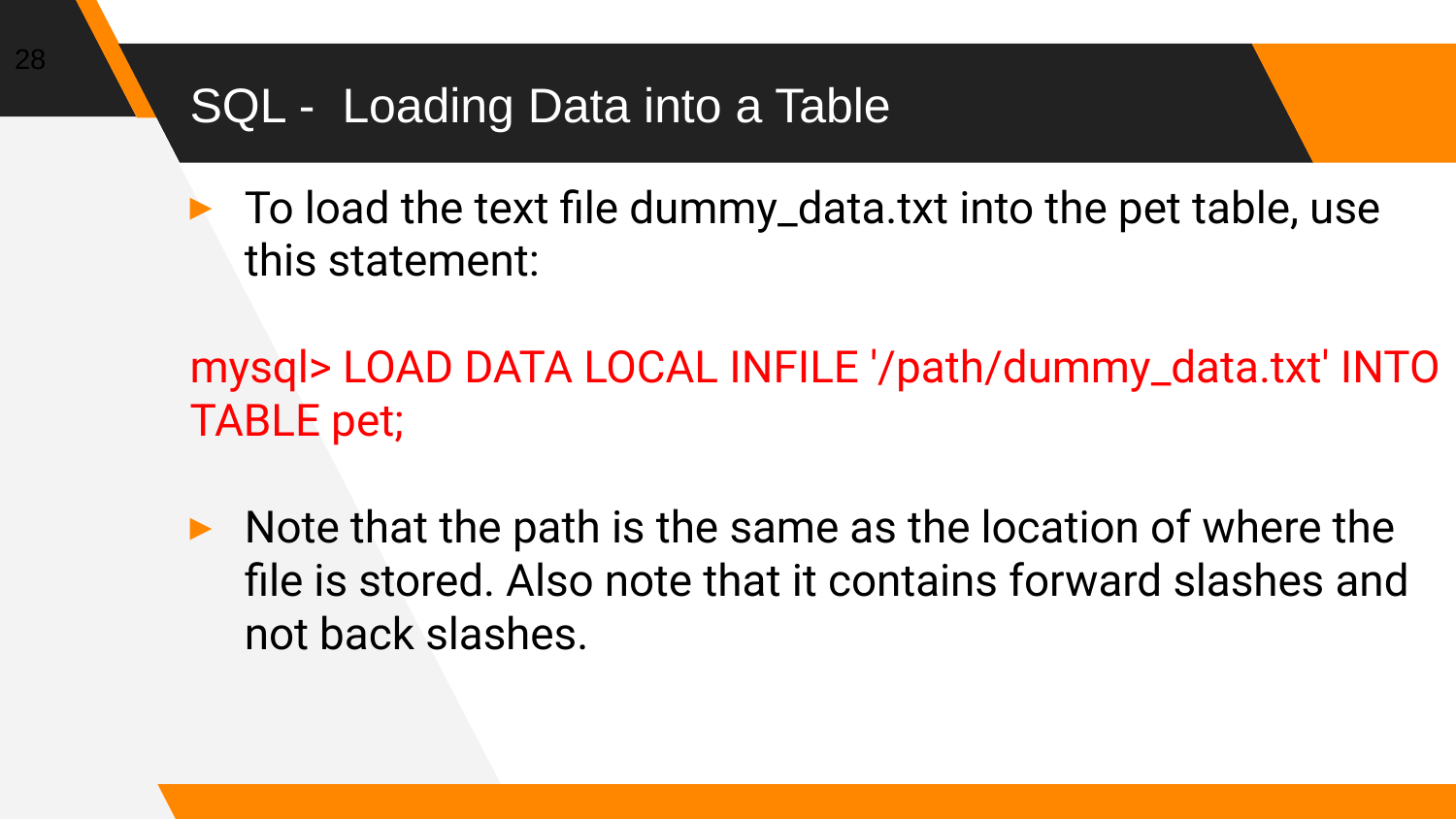

28
# SQL -  Loading Data into a Table
To load the text file dummy_data.txt into the pet table, use this statement:

mysql> LOAD DATA LOCAL INFILE '/path/dummy_data.txt' INTO TABLE pet;

Note that the path is the same as the location of where the file is stored. Also note that it contains forward slashes and not back slashes.